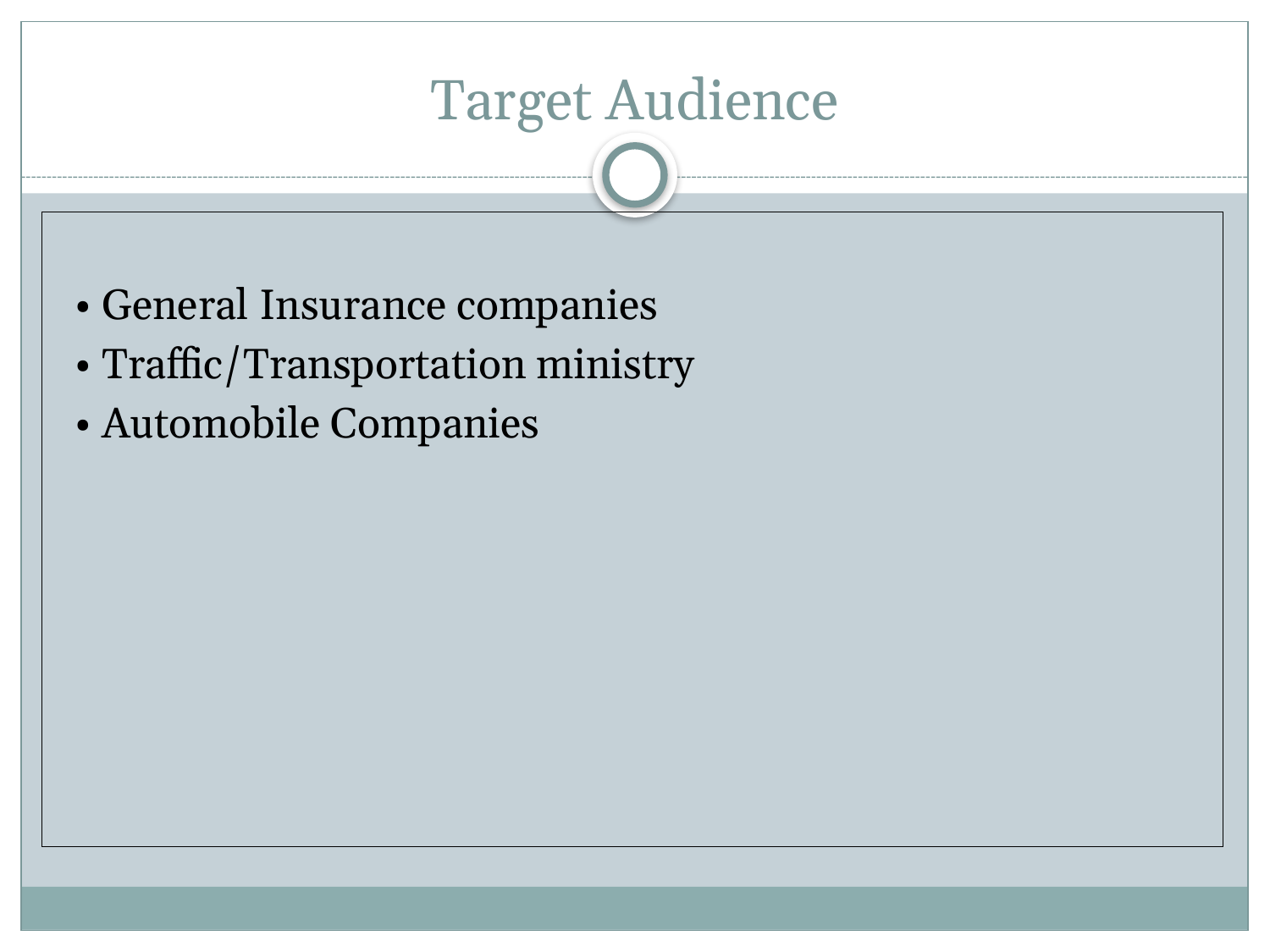

# Target Audience

  • General Insurance companies
  • Traffic/Transportation ministry
  • Automobile Companies